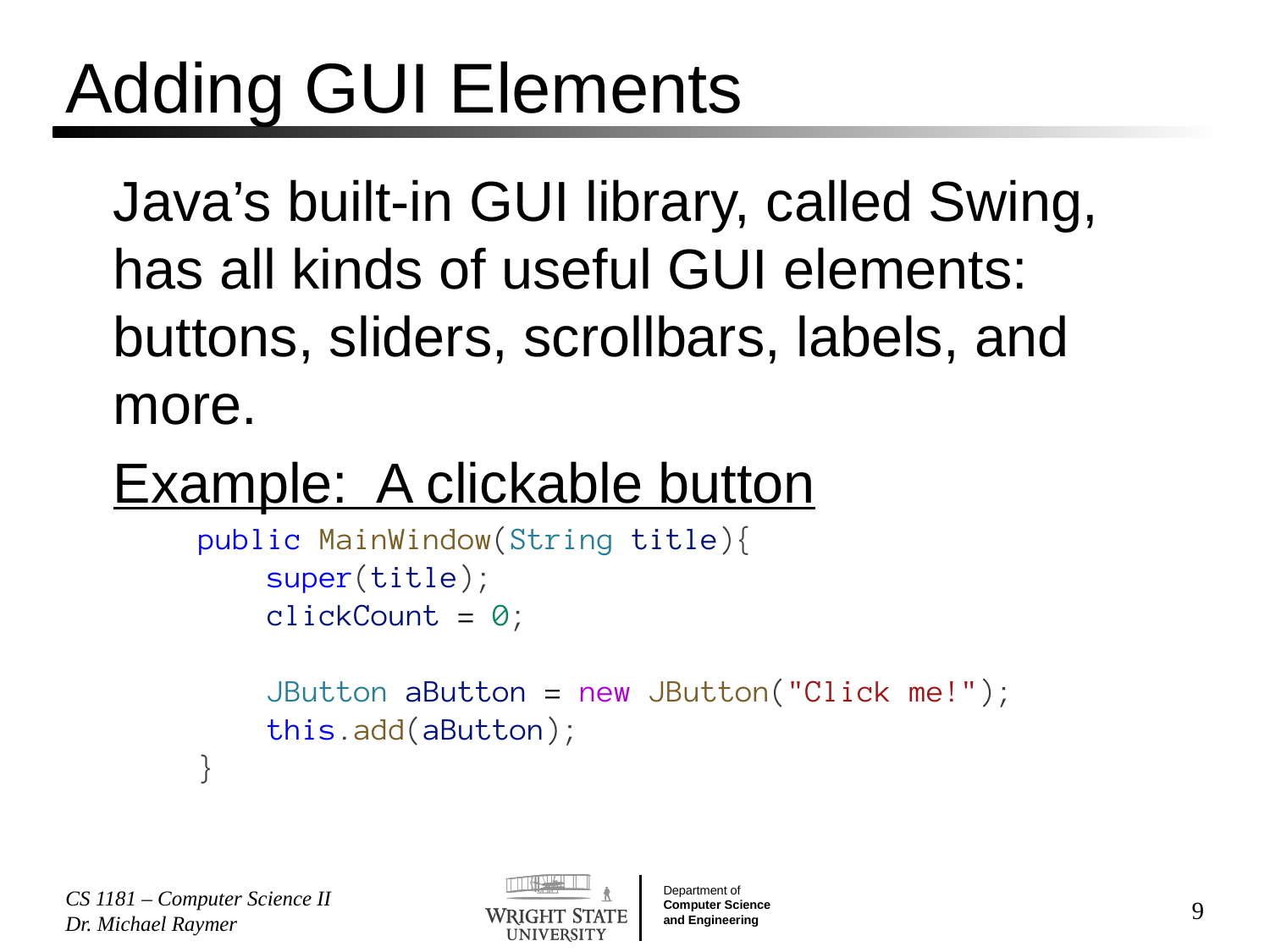

# Adding GUI Elements
Java’s built-in GUI library, called Swing, has all kinds of useful GUI elements: buttons, sliders, scrollbars, labels, and more.
Example:  A clickable button
    public MainWindow(String title){
        super(title);
        clickCount = 0;
        JButton aButton = new JButton("Click me!");
        this.add(aButton);
    }
CS 1181 – Computer Science II    Dr. Michael Raymer
9